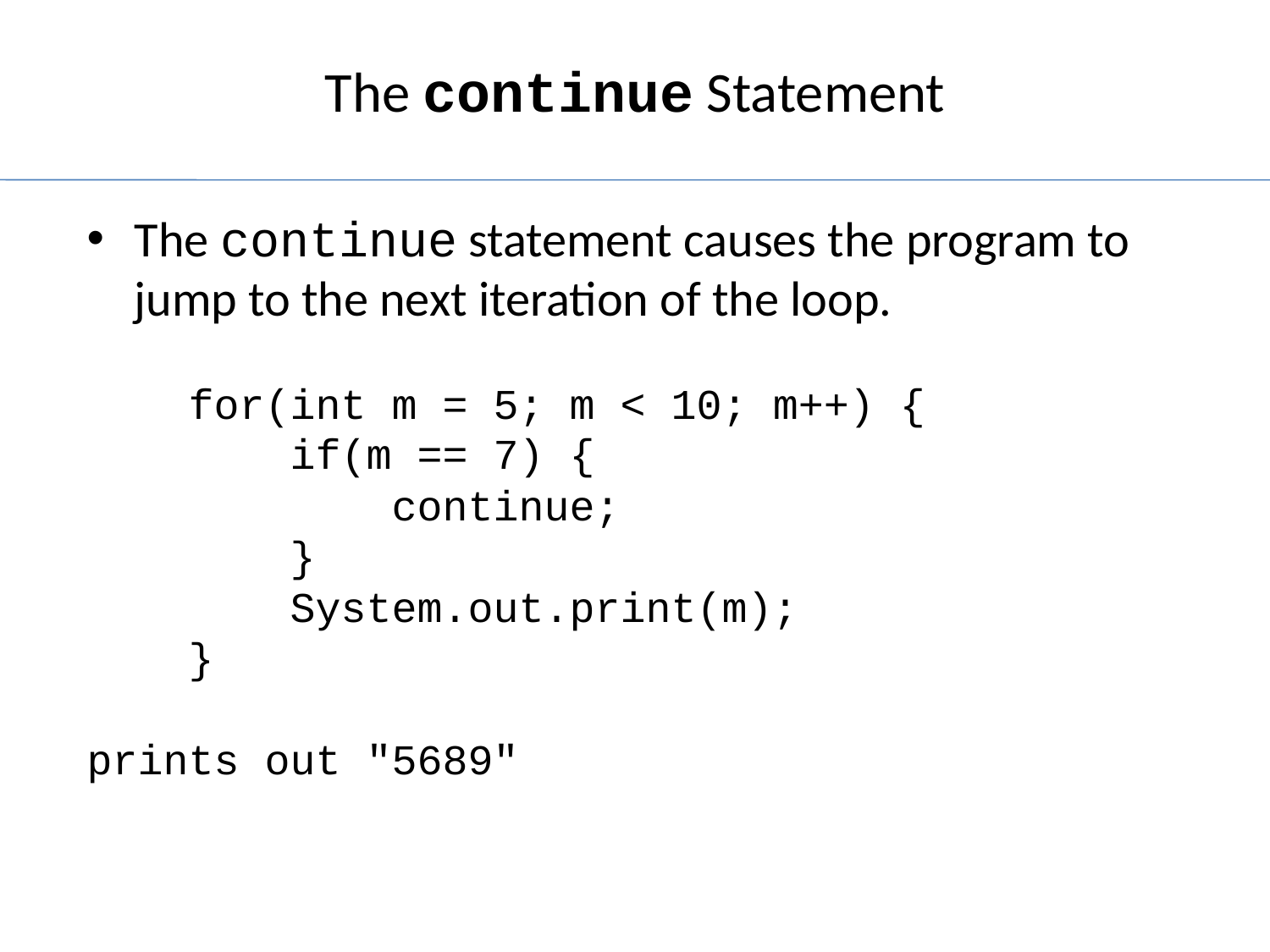

# The continue Statement
The continue statement causes the program to jump to the next iteration of the loop.

    for(int m = 5; m < 10; m++) {
        if(m == 7) {
            continue;
        }
        System.out.print(m);
    }

prints out "5689"